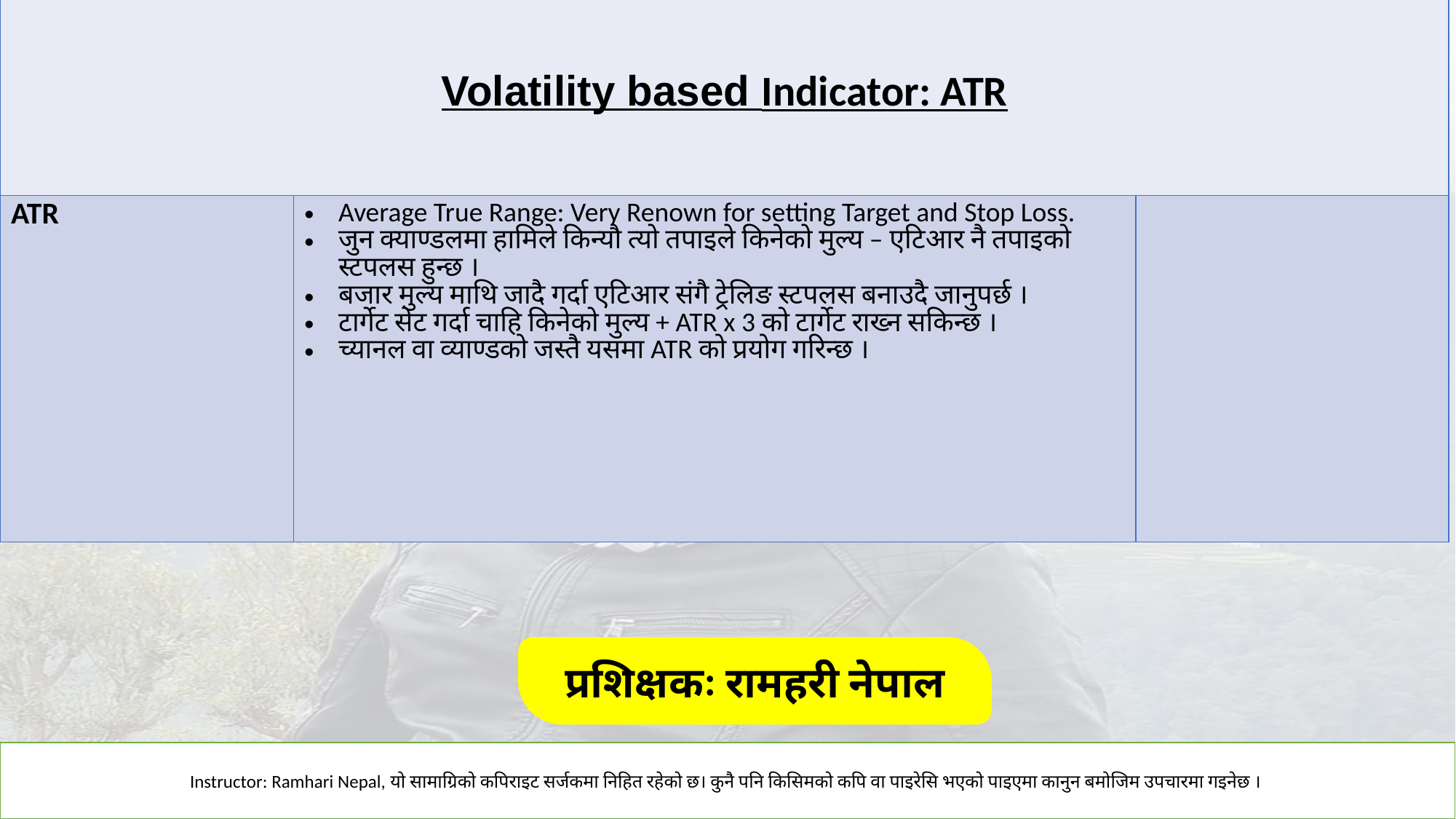

| Volatility based Indicator: ATR |  |  |
| --- | --- | --- |
| ATR | Average True Range: Very Renown for setting Target and Stop Loss. जुन क्याण्डलमा हामिले किन्यौ त्यो तपाइले किनेको मुल्य – एटिआर नै तपाइको स्टपलस हुन्छ । बजार मुल्य माथि जादै गर्दा एटिआर संगै ट्रेलिङ स्टपलस बनाउदै जानुपर्छ । टार्गेट सेट गर्दा चाहि किनेको मुल्य + ATR x 3 को टार्गेट राख्न सकिन्छ । च्यानल वा व्याण्डको जस्तै यसमा ATR को प्रयोग गरिन्छ । |  |
प्रशिक्षकः रामहरी नेपाल
Instructor: Ramhari Nepal, यो सामाग्रिको कपिराइट सर्जकमा निहित रहेको छ। कुनै पनि किसिमको कपि वा पाइरेसि भएको पाइएमा कानुन बमोजिम उपचारमा गइनेछ ।